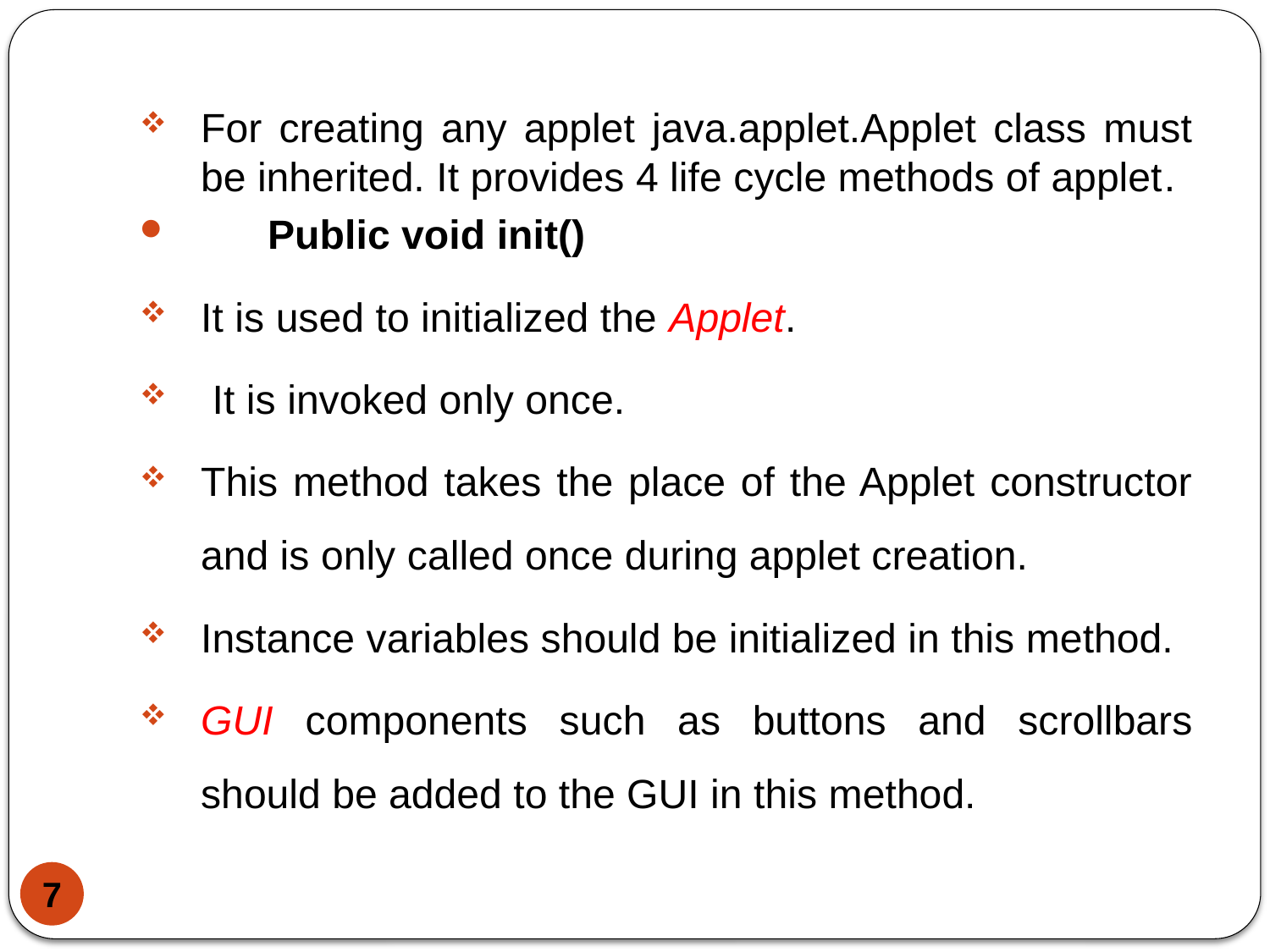

For creating any applet java.applet.Applet class must be inherited. It provides 4 life cycle methods of applet.
        Public void init()
It is used to initialized the Applet.
 It is invoked only once.
This method takes the place of the Applet constructor and is only called once during applet creation.
Instance variables should be initialized in this method.
GUI components such as buttons and scrollbars should be added to the GUI in this method.

7